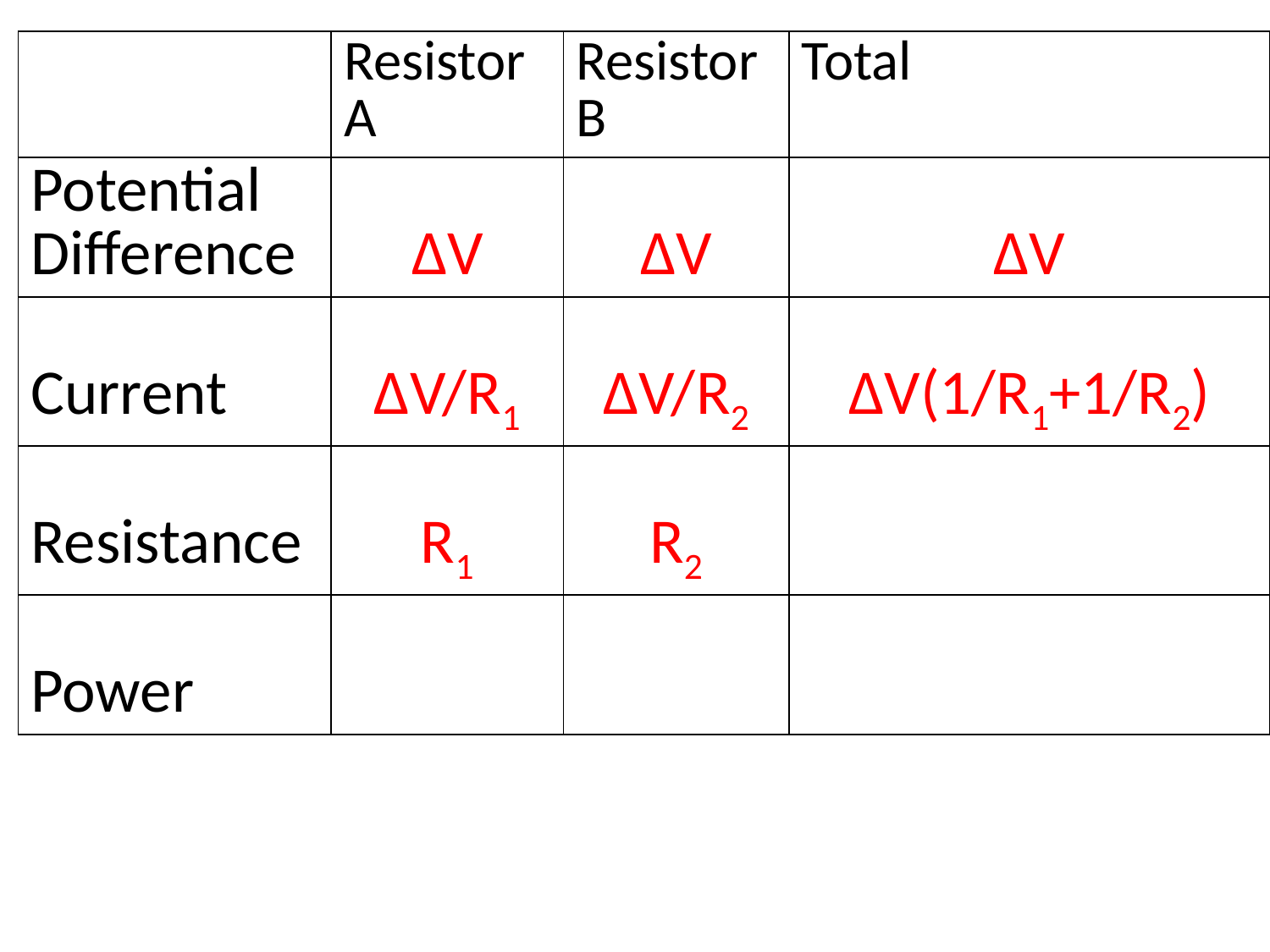

|  | Resistor A | Resistor B | Total |
| --- | --- | --- | --- |
| Potential Difference | ΔV | ΔV | ΔV |
| Current | ΔV/R1 | ΔV/R2 | ΔV(1/R1+1/R2) |
| Resistance | R1 | R2 |  |
| Power |  |  |  |